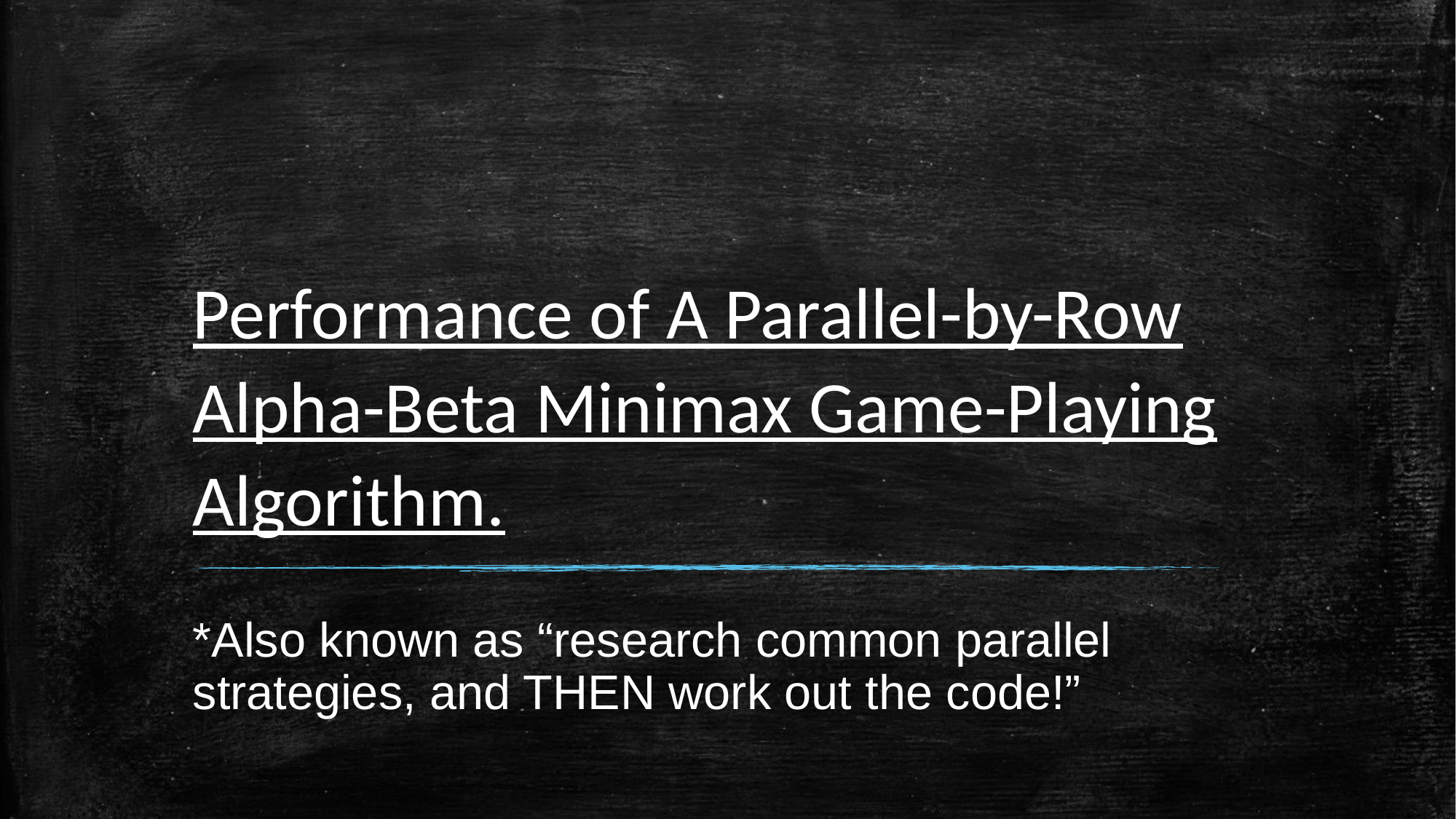

# Performance of A Parallel-by-Row Alpha-Beta Minimax Game-Playing Algorithm.
*Also known as “research common parallel strategies, and THEN work out the code!”